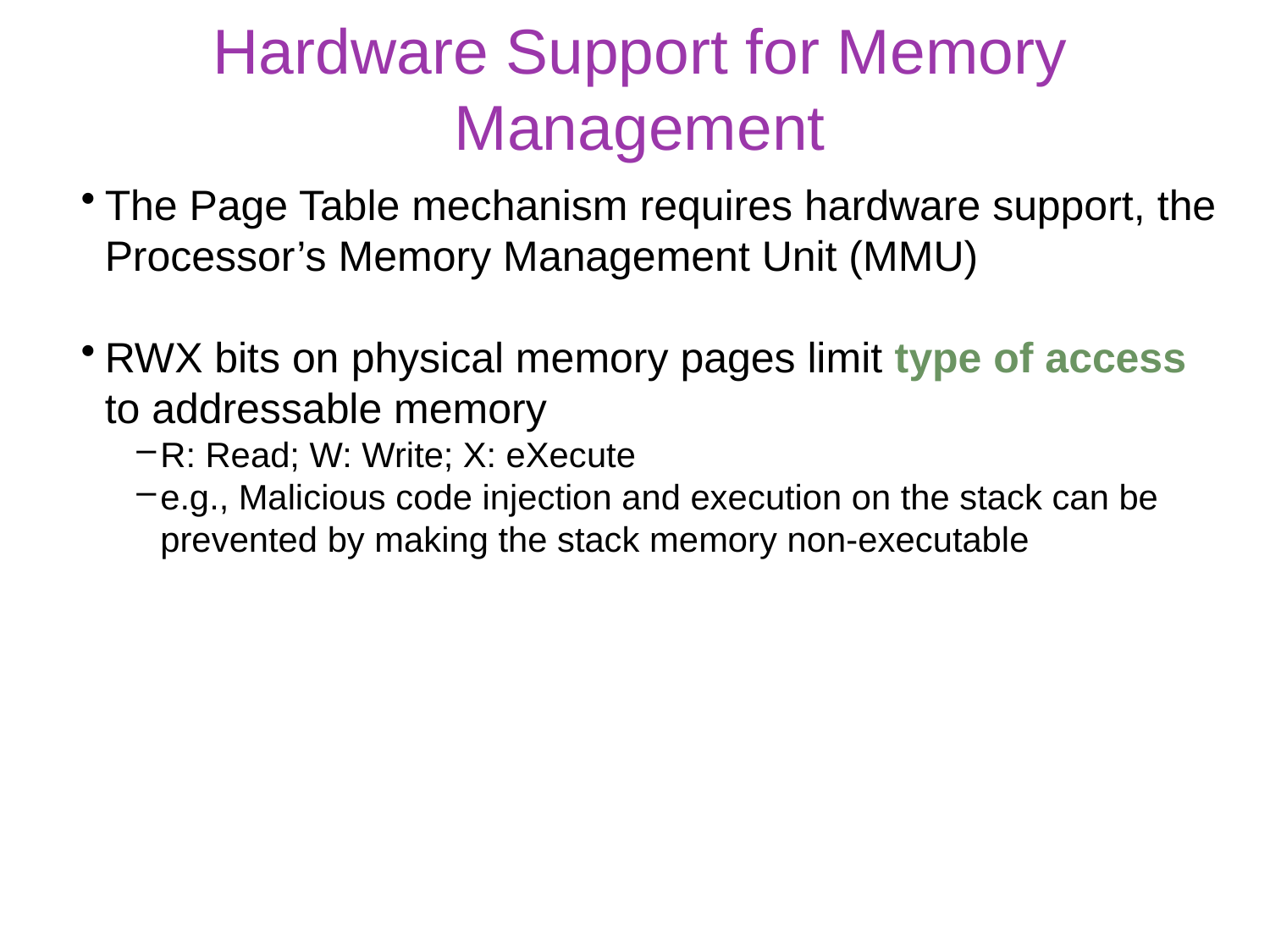

# Hardware Support for Memory Management
The Page Table mechanism requires hardware support, the Processor’s Memory Management Unit (MMU)

RWX bits on physical memory pages limit type of access to addressable memory
R: Read; W: Write; X: eXecute
e.g., Malicious code injection and execution on the stack can be prevented by making the stack memory non-executable